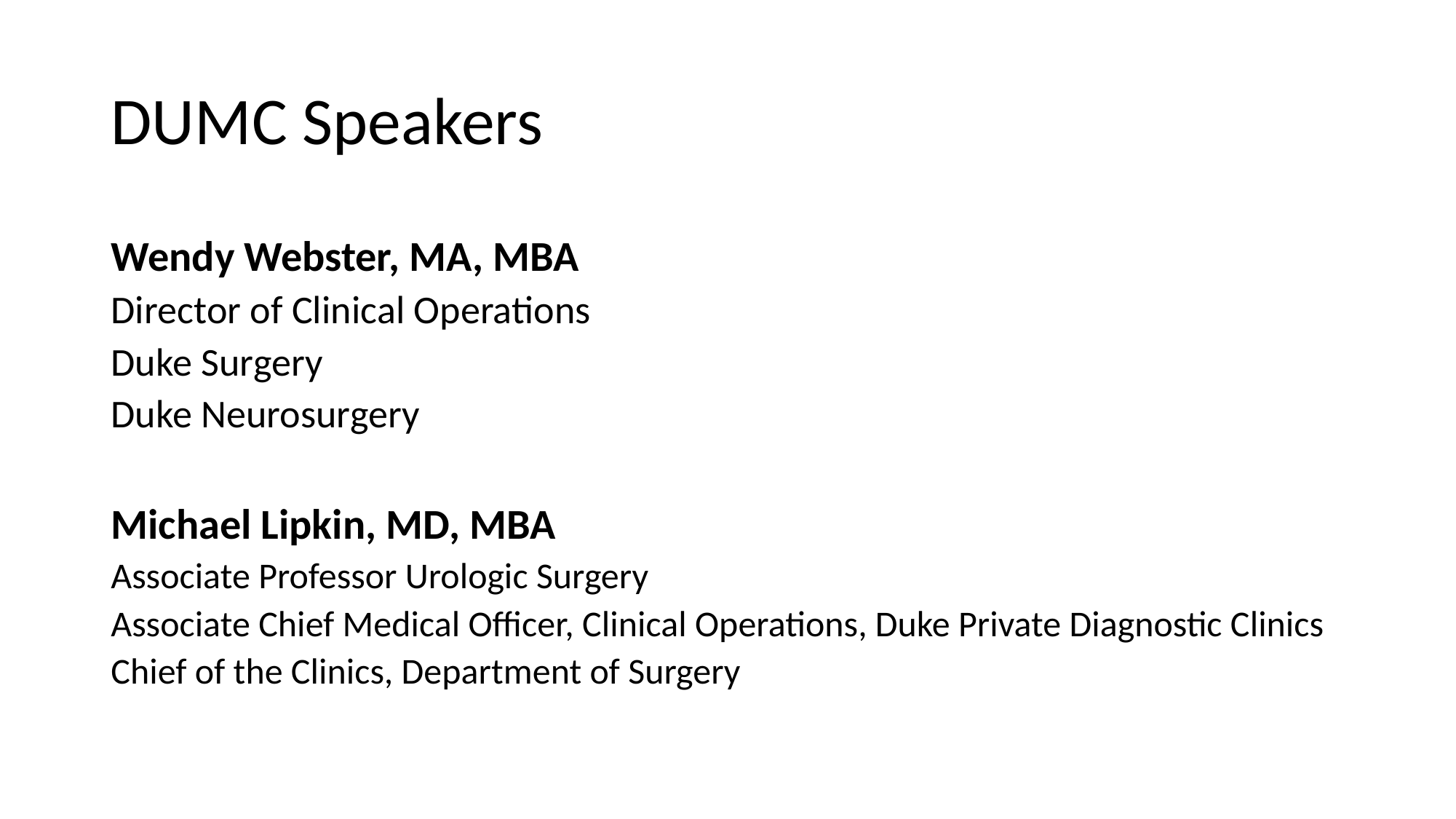

# DUMC Speakers
Wendy Webster, MA, MBA
Director of Clinical Operations
Duke Surgery
Duke Neurosurgery

Michael Lipkin, MD, MBA
Associate Professor Urologic Surgery
Associate Chief Medical Officer, Clinical Operations, Duke Private Diagnostic Clinics
Chief of the Clinics, Department of Surgery